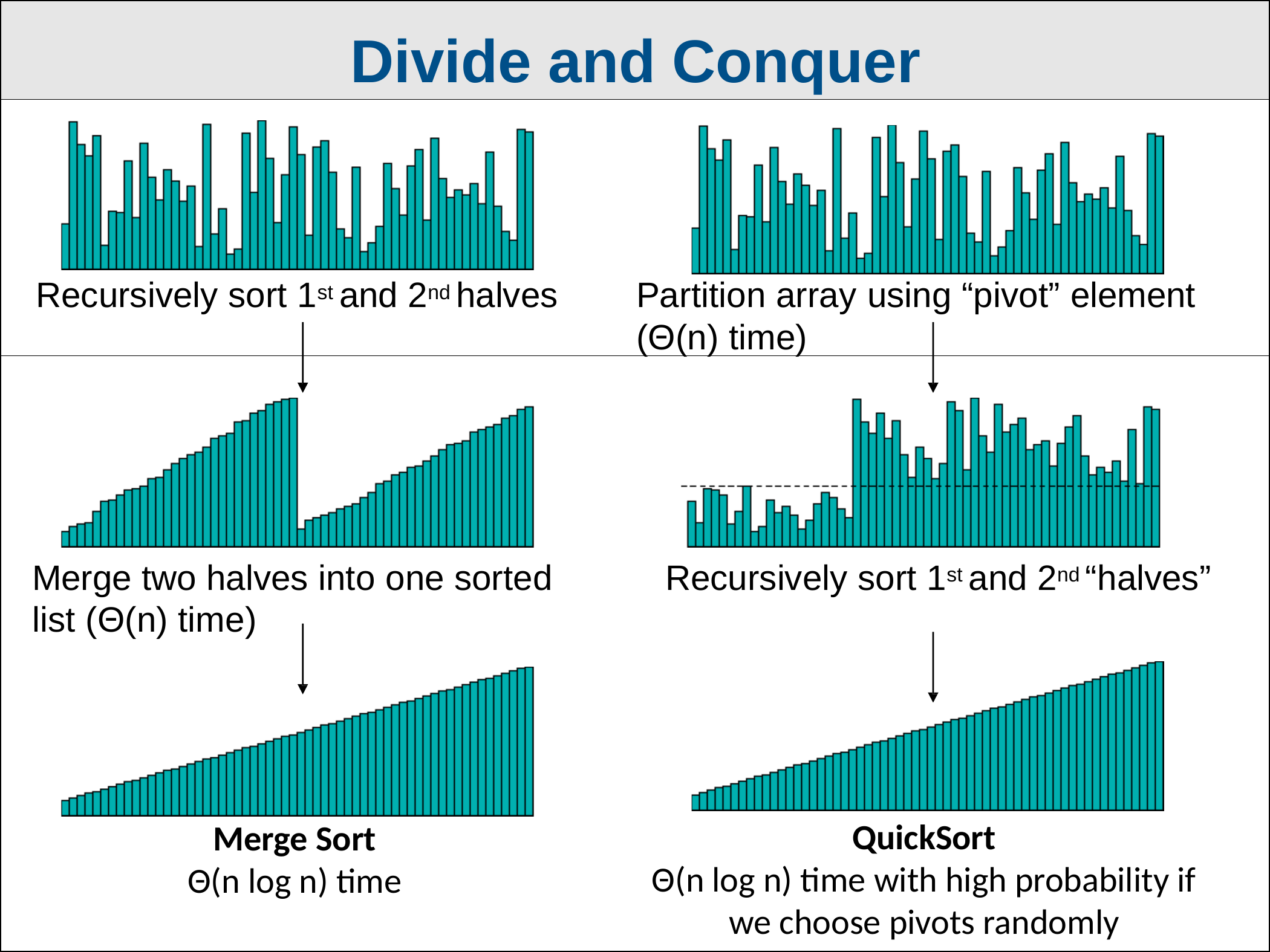

|  |  |  |
| --- | --- | --- |
|  |  |  |
|  |  |  |
|  |  |  |
|  |  |  |
|  |  |  |
|  |  |  |
|  |  |  |
Divide and Conquer

Partition array using “pivot” element (Θ(n) time)
Recursively sort 1st and 2nd halves

Merge two halves into one sorted list (Θ(n) time)

Recursively sort 1st and 2nd “halves”

QuickSort
Θ(n log n) time with high probability if
we choose pivots randomly

Merge Sort
Θ(n log n) time

14